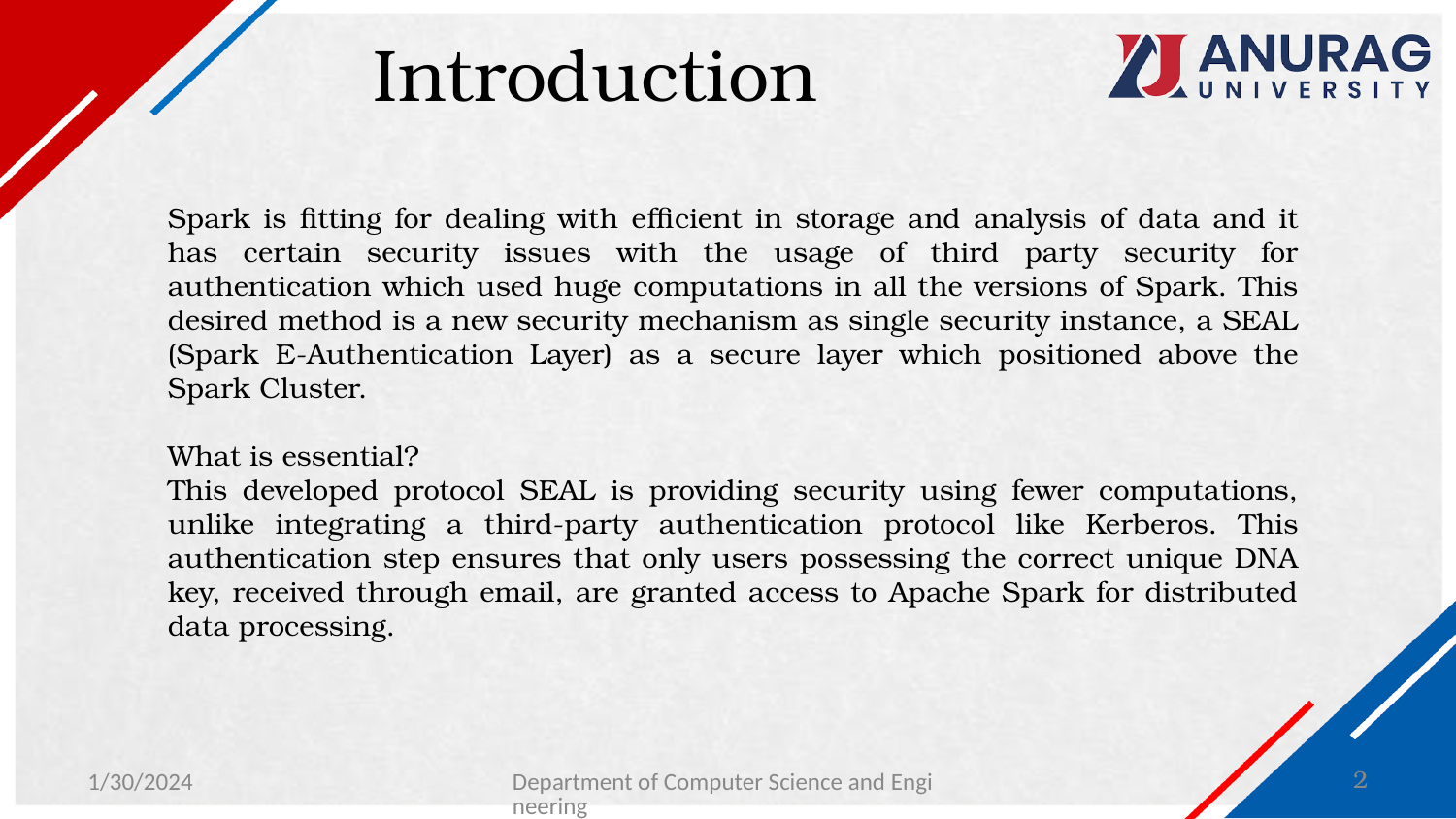

# Introduction
Spark is fitting for dealing with efficient in storage and analysis of data and it has certain security issues with the usage of third party security for authentication which used huge computations in all the versions of Spark. This desired method is a new security mechanism as single security instance, a SEAL (Spark E-Authentication Layer) as a secure layer which positioned above the Spark Cluster.

What is essential?
This developed protocol SEAL is providing security using fewer computations, unlike integrating a third-party authentication protocol like Kerberos. This authentication step ensures that only users possessing the correct unique DNA key, received through email, are granted access to Apache Spark for distributed data processing.

1/30/2024
Department of Computer Science and Engineering
2